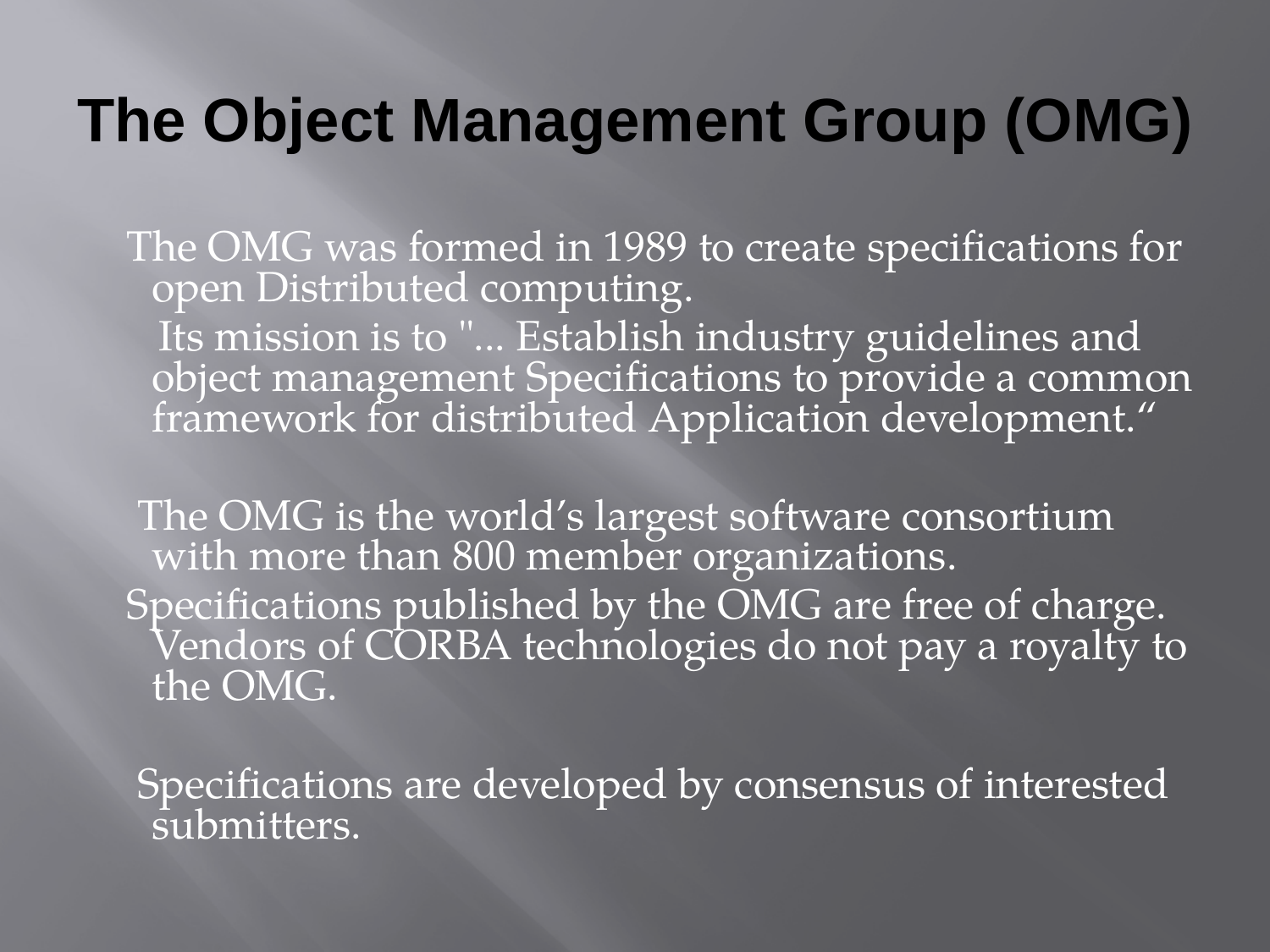

# The Object Management Group (OMG)
   The OMG was formed in 1989 to create specifications for open Distributed computing.
      Its mission is to "... Establish industry guidelines and object management Specifications to provide a common framework for distributed Application development.“

    The OMG is the world’s largest software consortium with more than 800 member organizations.
   Specifications published by the OMG are free of charge. Vendors of CORBA technologies do not pay a royalty to the OMG.

    Specifications are developed by consensus of interested submitters.